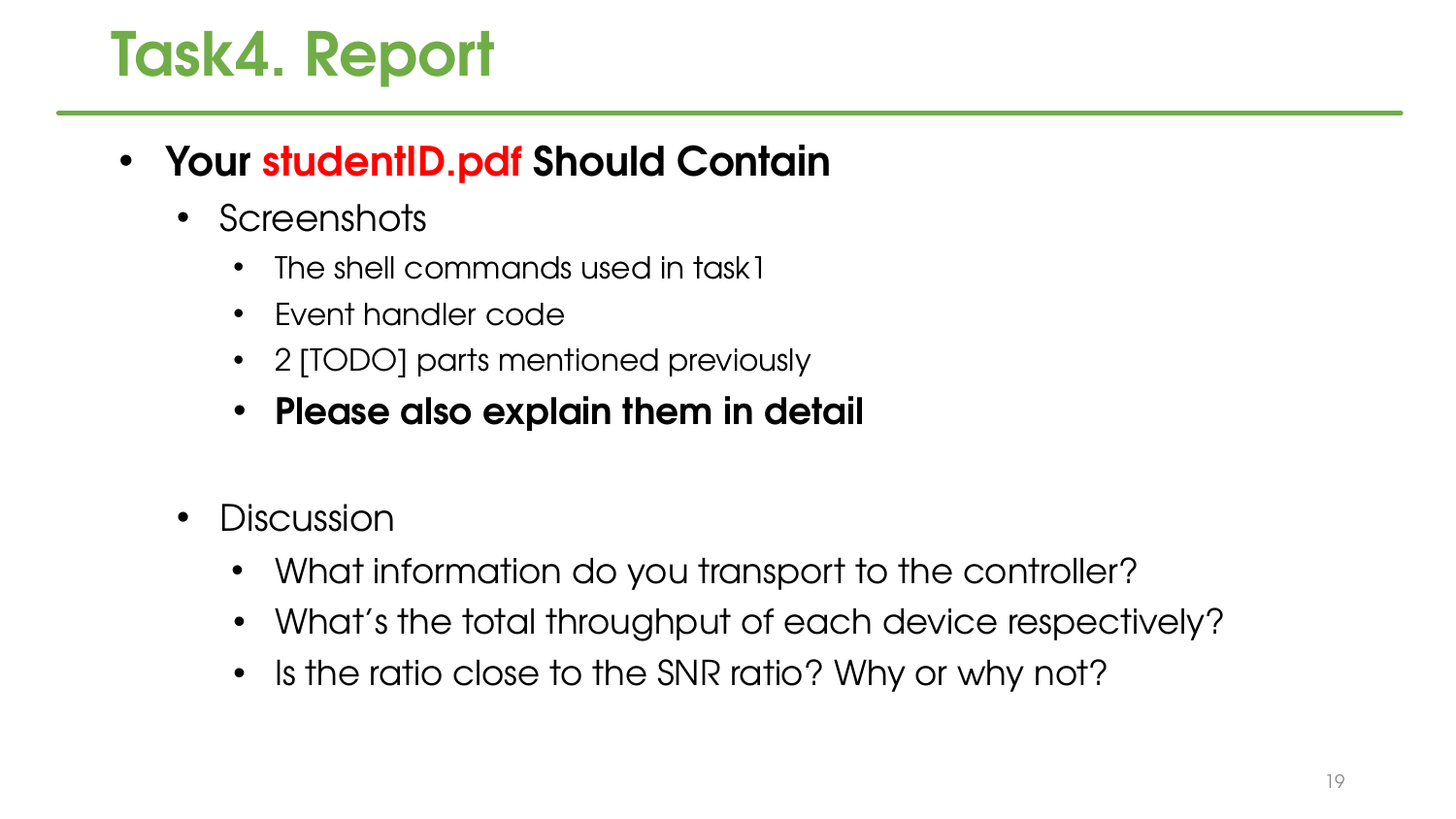

# Task4. Report
Your studentID.pdf Should Contain
Screenshots
The shell commands used in task1
Event handler code
2 [TODO] parts mentioned previously
Please also explain them in detail

Discussion
What information do you transport to the controller?
What’s the total throughput of each device respectively?
Is the ratio close to the SNR ratio? Why or why not?

19